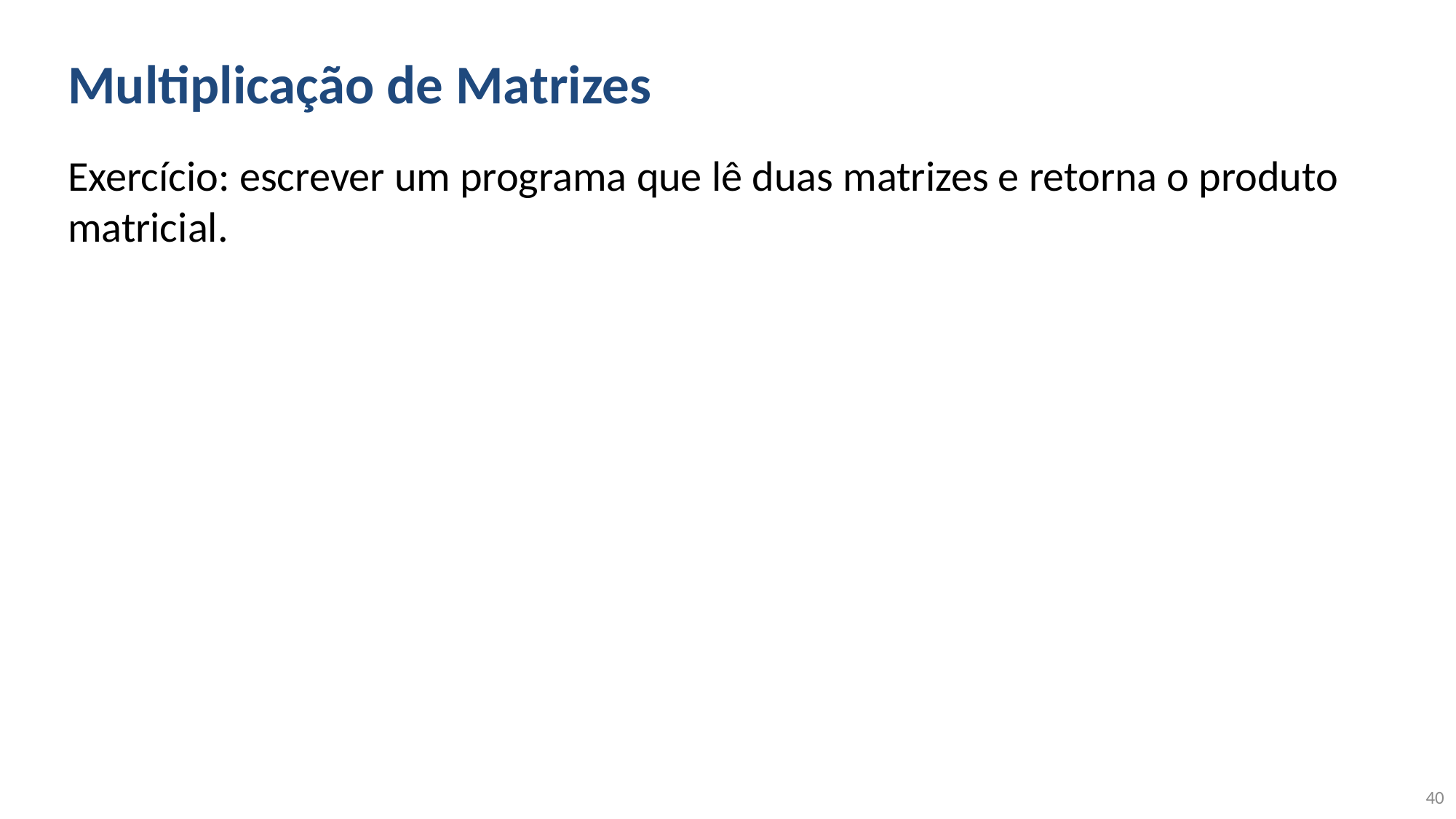

# Multiplicação de Matrizes
Exercício: escrever um programa que lê duas matrizes e retorna o produto matricial.

40